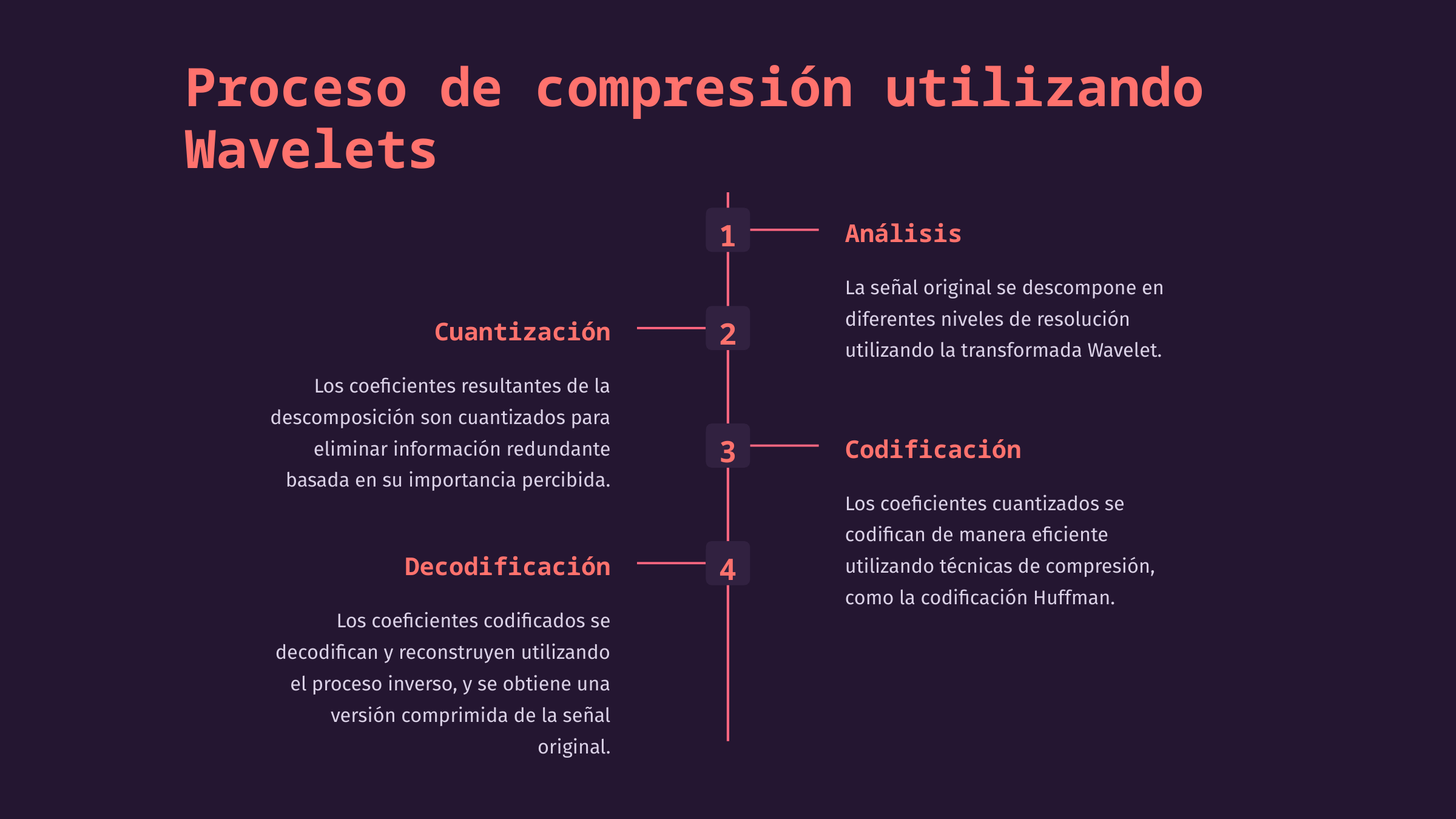

Proceso de compresión utilizando Wavelets

1
Análisis

La señal original se descompone en diferentes niveles de resolución utilizando la transformada Wavelet.

2
Cuantización

Los coeficientes resultantes de la descomposición son cuantizados para eliminar información redundante basada en su importancia percibida.

3
Codificación

Los coeficientes cuantizados se codifican de manera eficiente utilizando técnicas de compresión, como la codificación Huffman.

4
Decodificación

Los coeficientes codificados se decodifican y reconstruyen utilizando el proceso inverso, y se obtiene una versión comprimida de la señal original.